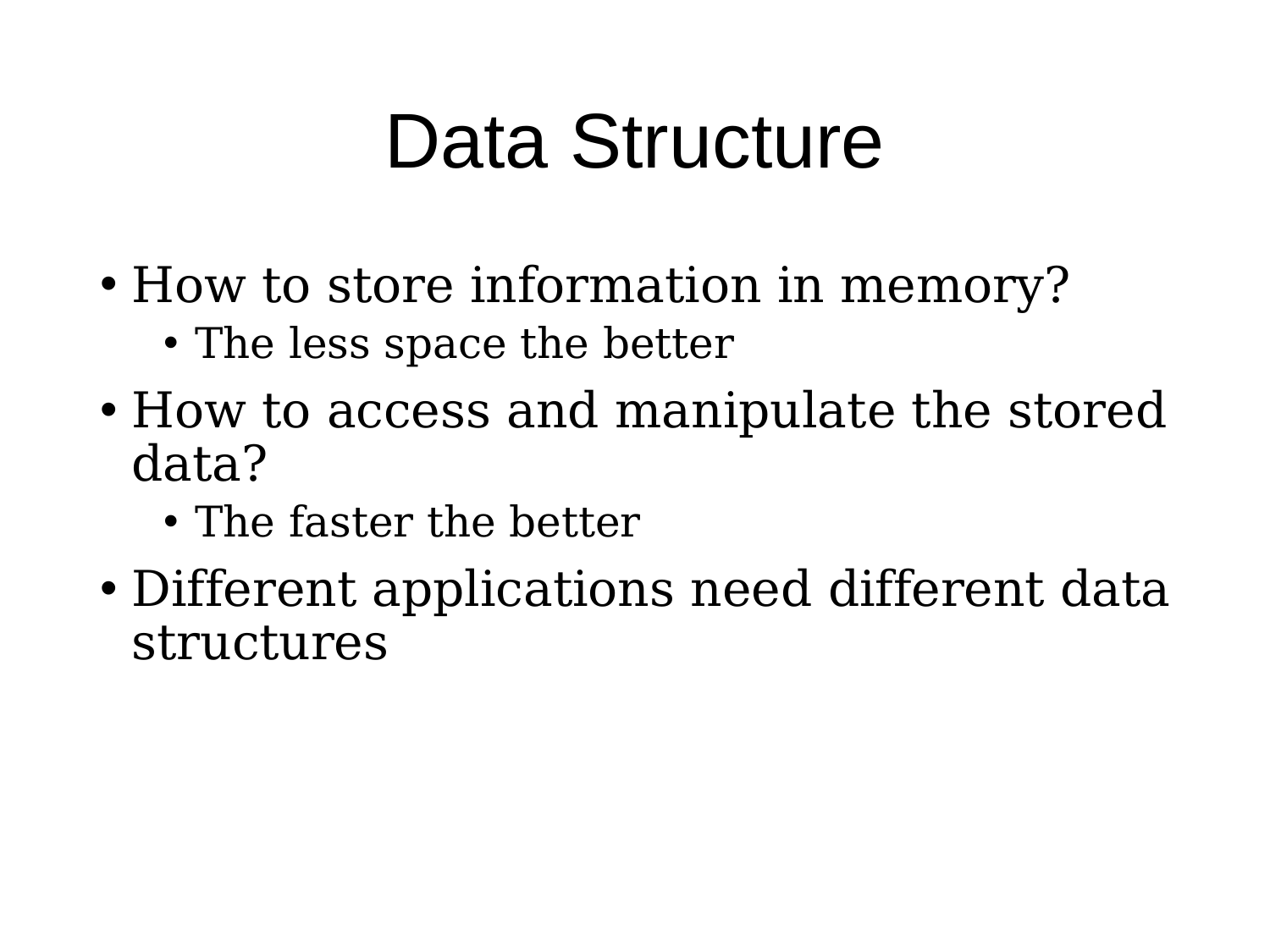

# Data Structure
How to store information in memory?
The less space the better
How to access and manipulate the stored data?
The faster the better
Different applications need different data structures